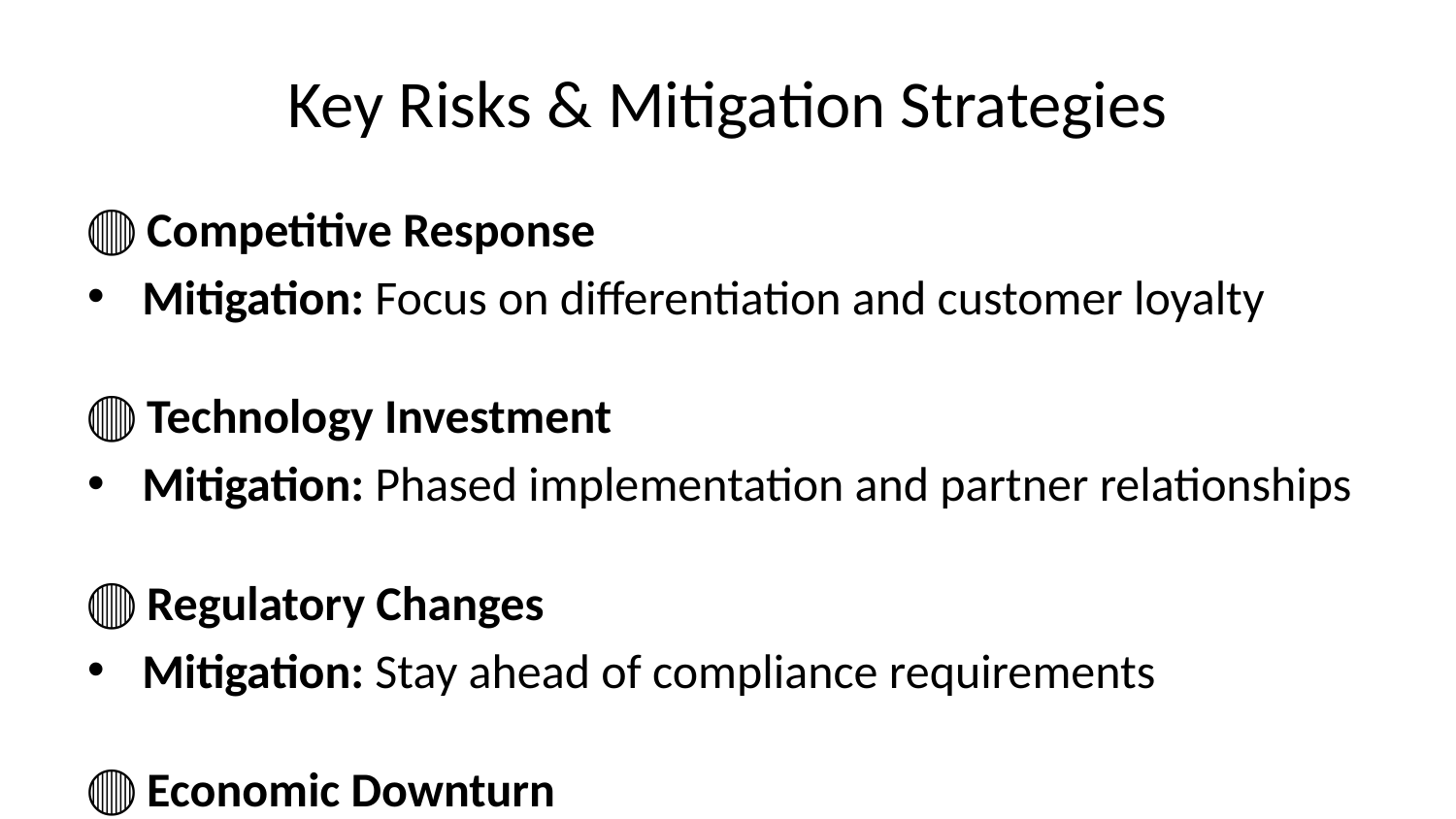

# Key Risks & Mitigation Strategies
🔴 Competitive Response
Mitigation: Focus on differentiation and customer loyalty
🔴 Technology Investment
Mitigation: Phased implementation and partner relationships
🔴 Regulatory Changes
Mitigation: Stay ahead of compliance requirements
🔴 Economic Downturn
Mitigation: Diversified service portfolio and recession-resistant segments
Overall Risk Level: Moderate to Low with proper execution